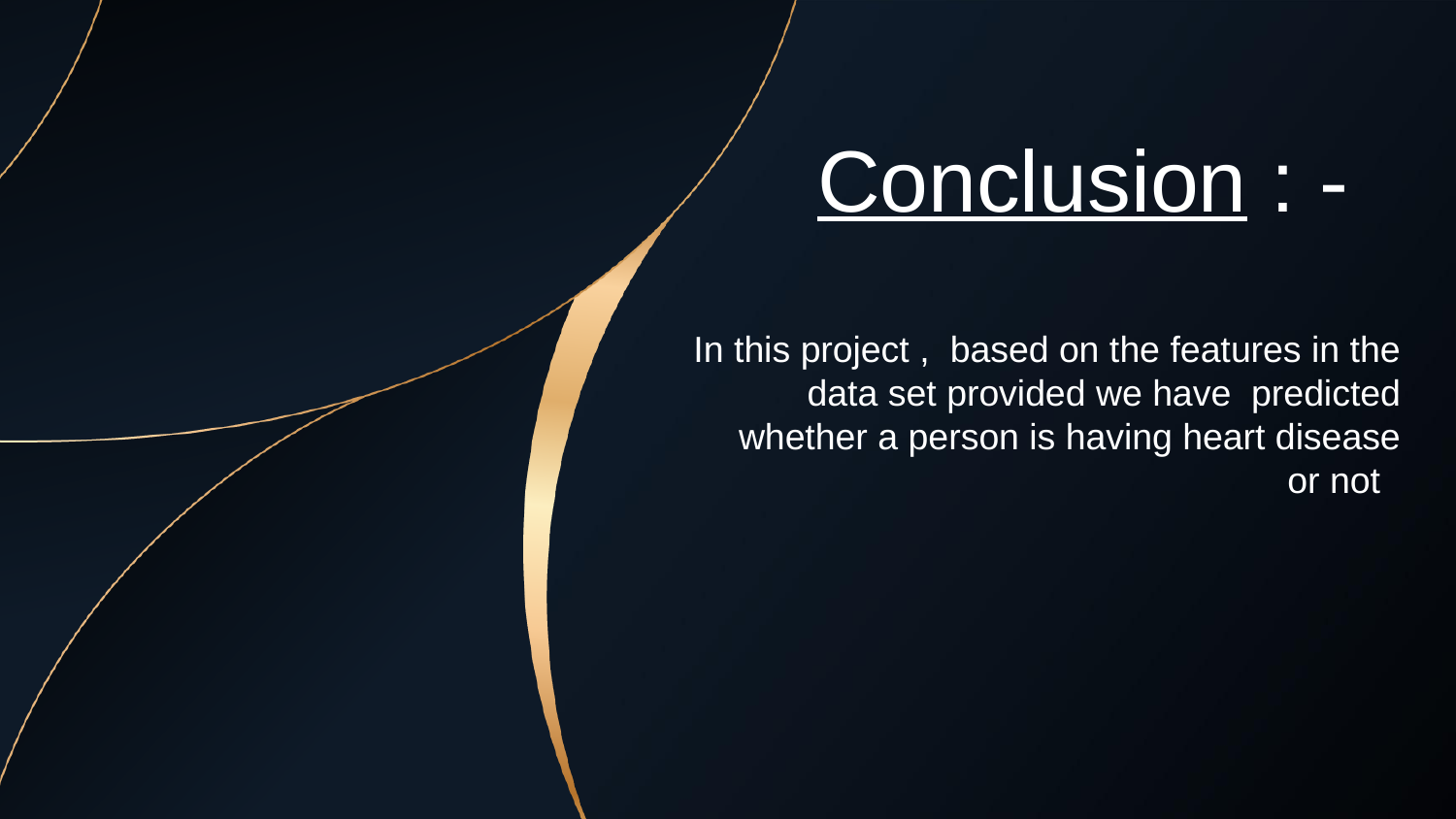

# Conclusion : -
In this project ,  based on the features in the data set provided we have  predicted whether a person is having heart disease or not